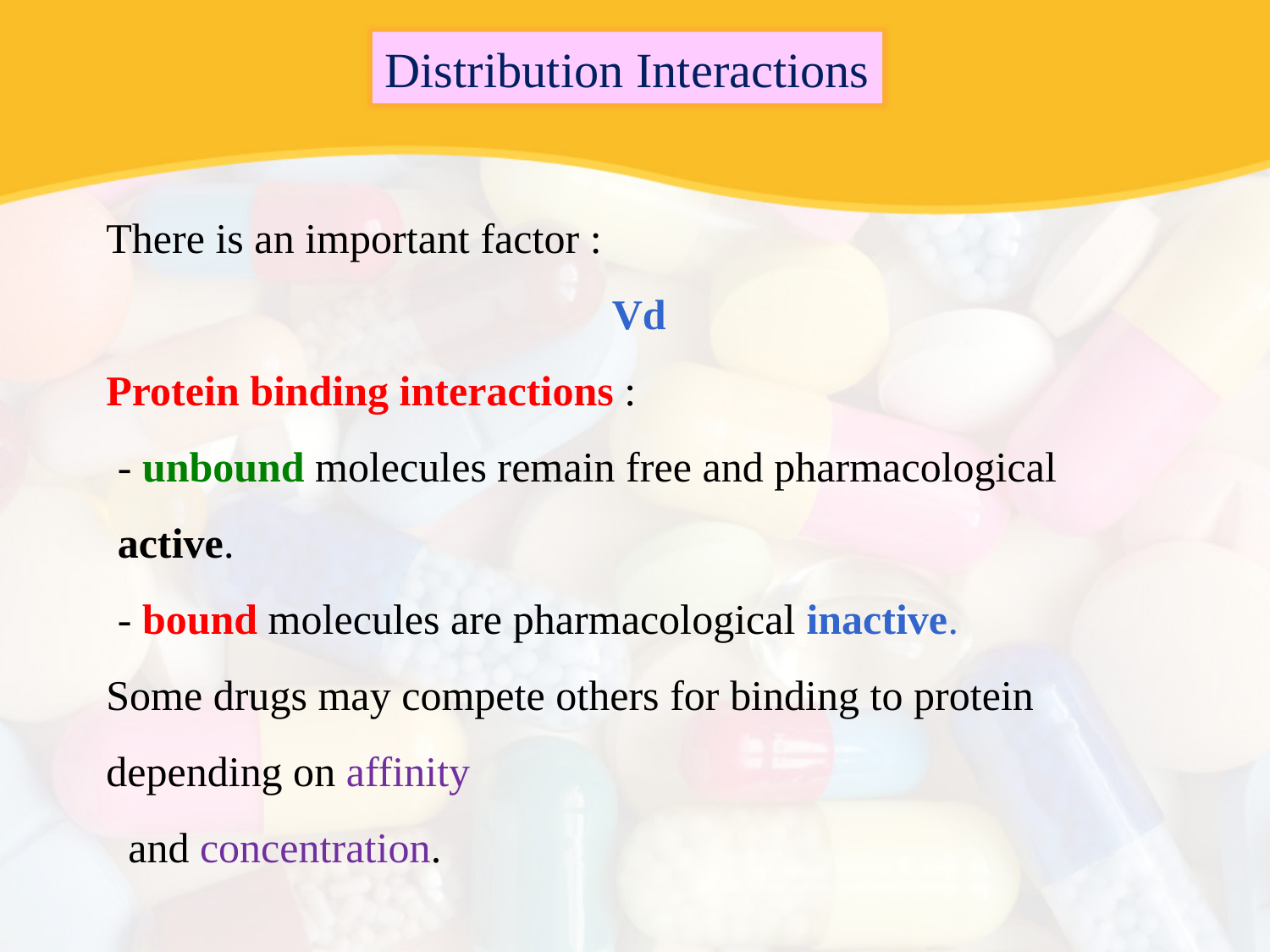

Distribution Interactions
There is an important factor :
Vd
Protein binding interactions :
- unbound molecules remain free and pharmacological active.
- bound molecules are pharmacological inactive.
Some drugs may compete others for binding to protein depending on affinity
 and concentration.